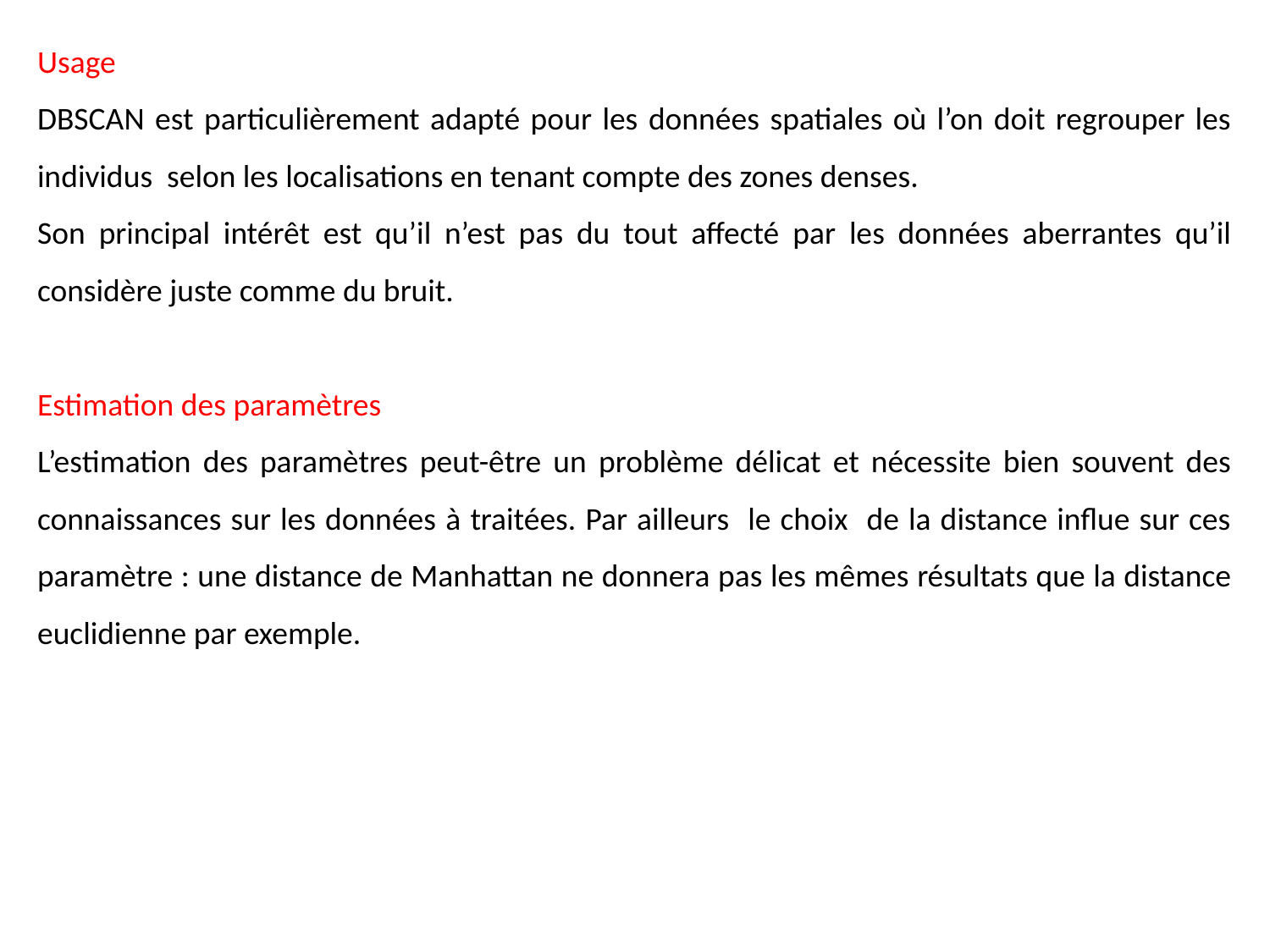

Usage
DBSCAN est particulièrement adapté pour les données spatiales où l’on doit regrouper les individus  selon les localisations en tenant compte des zones denses.
Son principal intérêt est qu’il n’est pas du tout affecté par les données aberrantes qu’il considère juste comme du bruit.

Estimation des paramètres
L’estimation des paramètres peut-être un problème délicat et nécessite bien souvent des connaissances sur les données à traitées. Par ailleurs  le choix  de la distance influe sur ces paramètre : une distance de Manhattan ne donnera pas les mêmes résultats que la distance euclidienne par exemple.